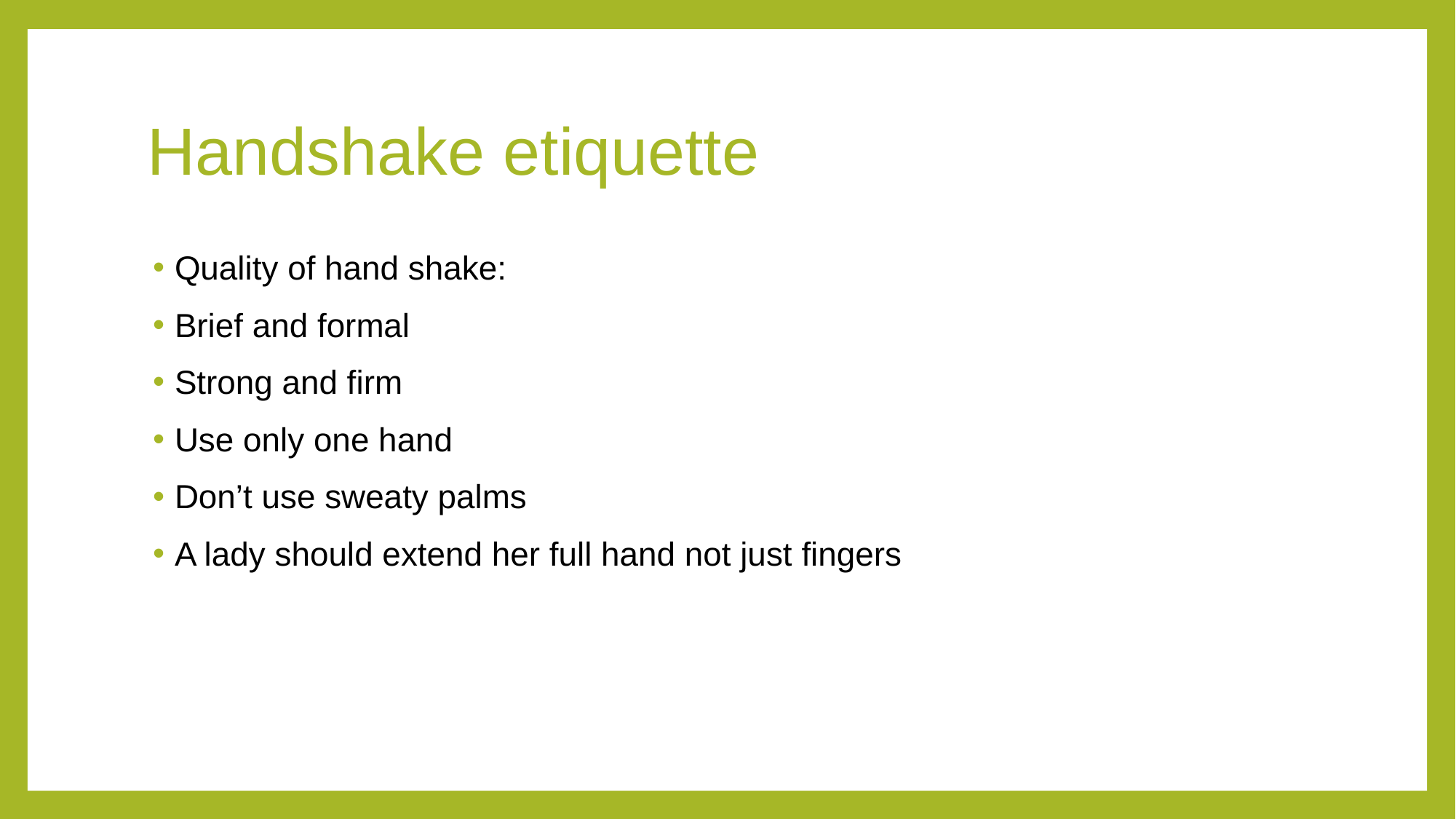

# Handshake etiquette
Quality of hand shake:
Brief and formal
Strong and firm
Use only one hand
Don’t use sweaty palms
A lady should extend her full hand not just fingers